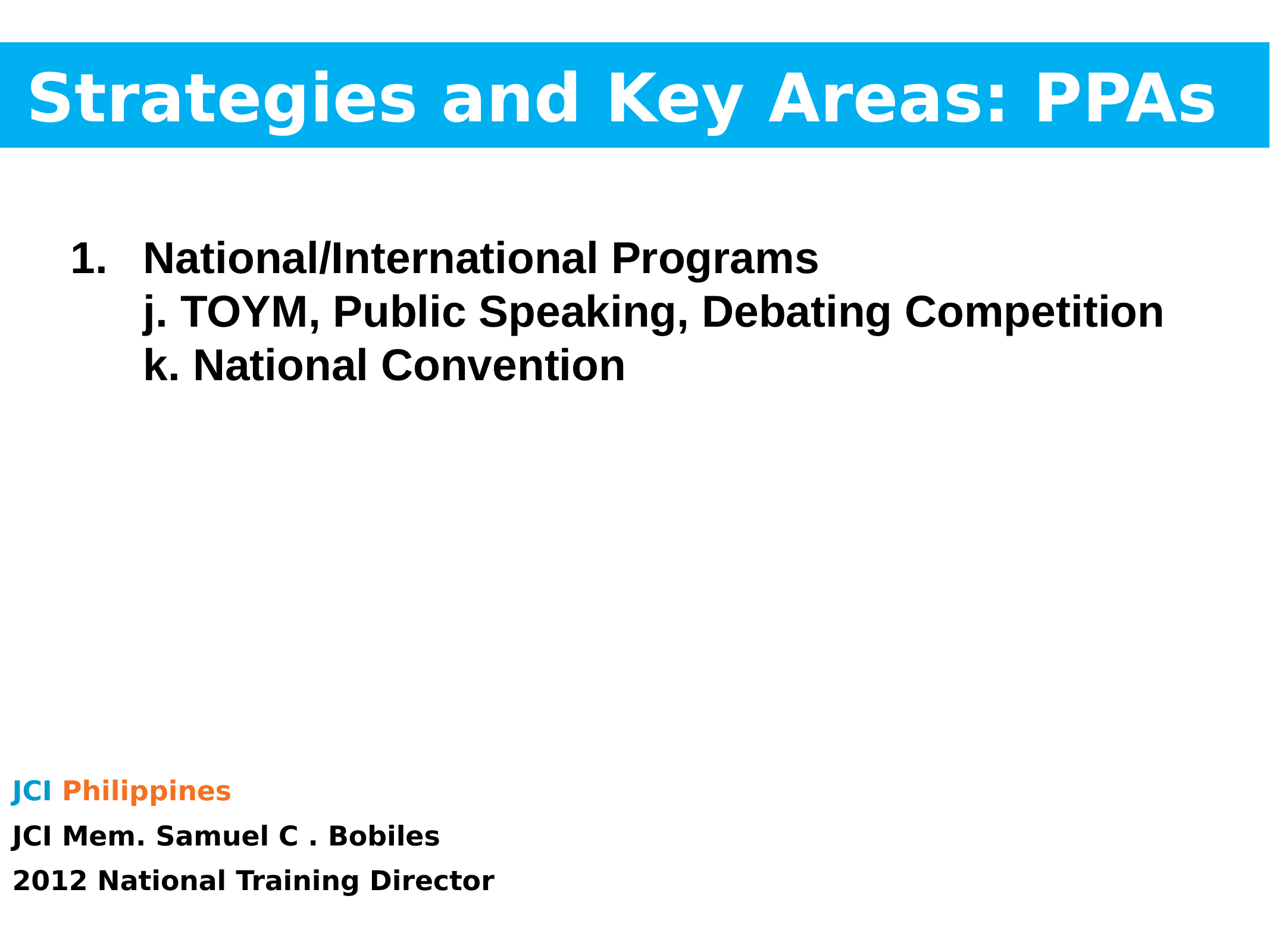

Strategies and Key Areas: PPAs

National/International Programs
	j. TOYM, Public Speaking, Debating Competition
	k. National Convention

JCI Philippines
JCI Mem. Samuel C . Bobiles
2012 National Training Director
www.jci.cc